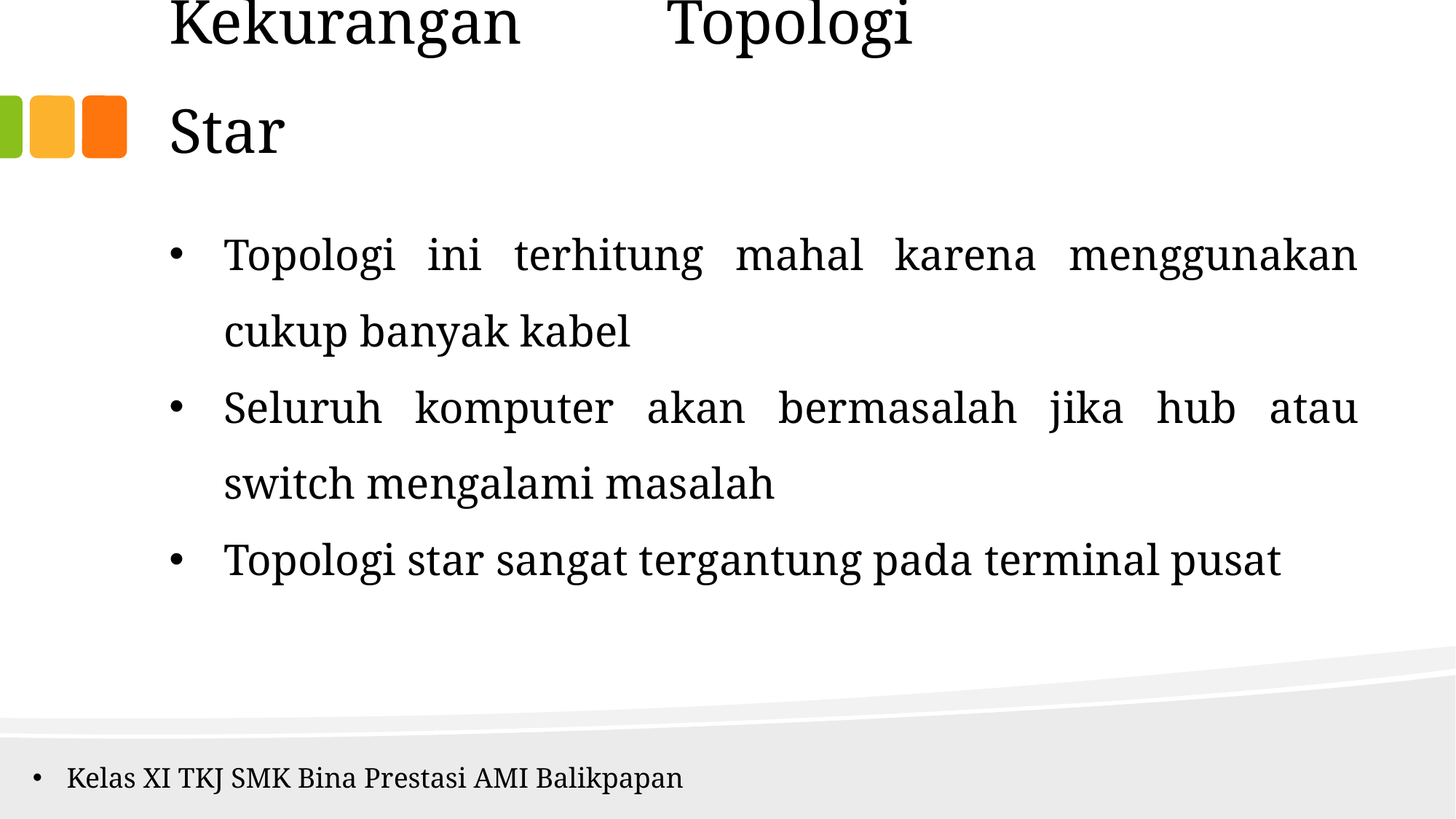

Kekurangan Topologi Star
Topologi ini terhitung mahal karena menggunakan cukup banyak kabel
Seluruh komputer akan bermasalah jika hub atau switch mengalami masalah
Topologi star sangat tergantung pada terminal pusat
Kelas XI TKJ SMK Bina Prestasi AMI Balikpapan